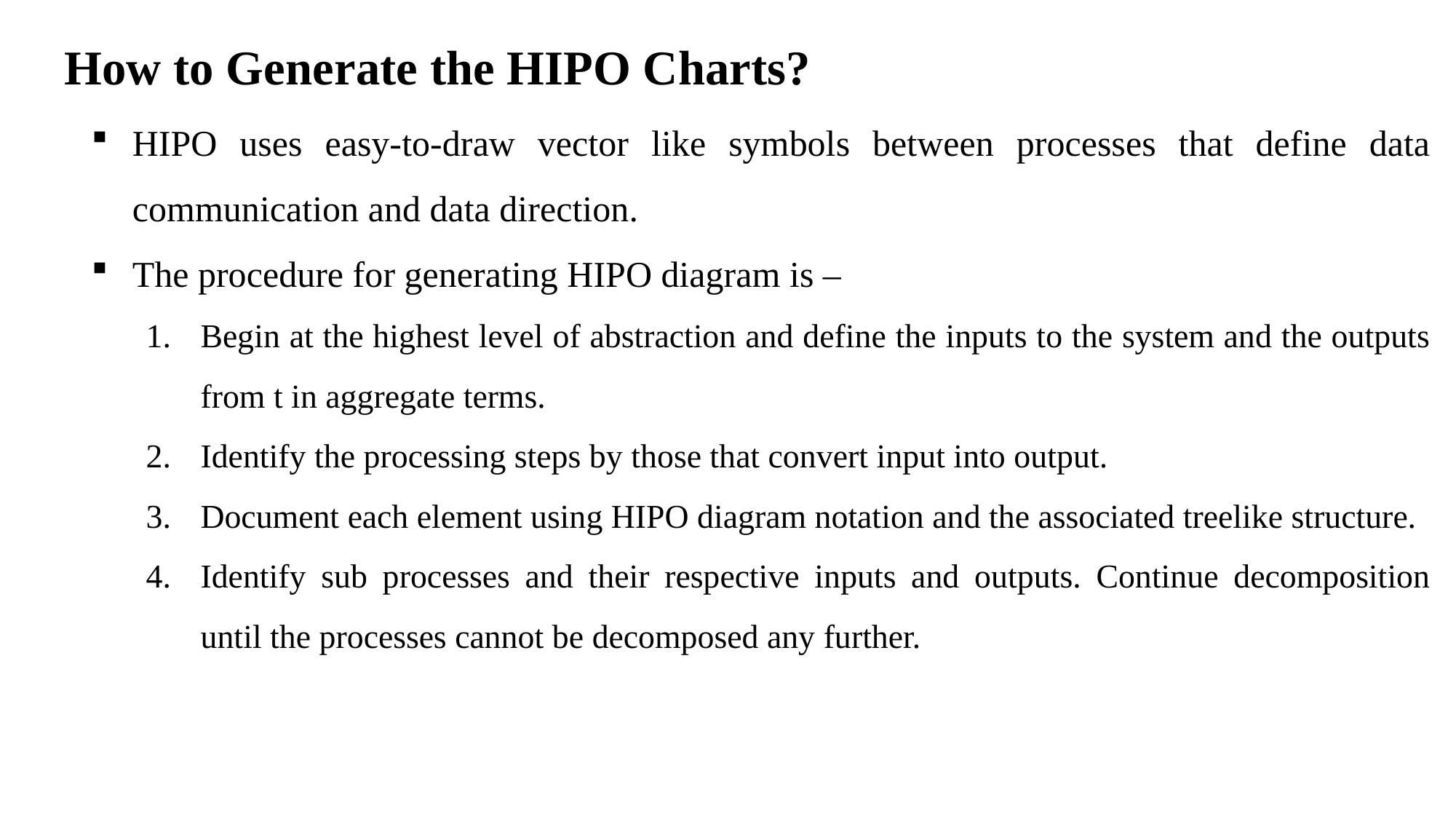

# How to Generate the HIPO Charts?
HIPO uses easy-to-draw vector like symbols between processes that define data communication and data direction.
The procedure for generating HIPO diagram is –
Begin at the highest level of abstraction and define the inputs to the system and the outputs from t in aggregate terms.
Identify the processing steps by those that convert input into output.
Document each element using HIPO diagram notation and the associated treelike structure.
Identify sub processes and their respective inputs and outputs. Continue decomposition until the processes cannot be decomposed any further.
31